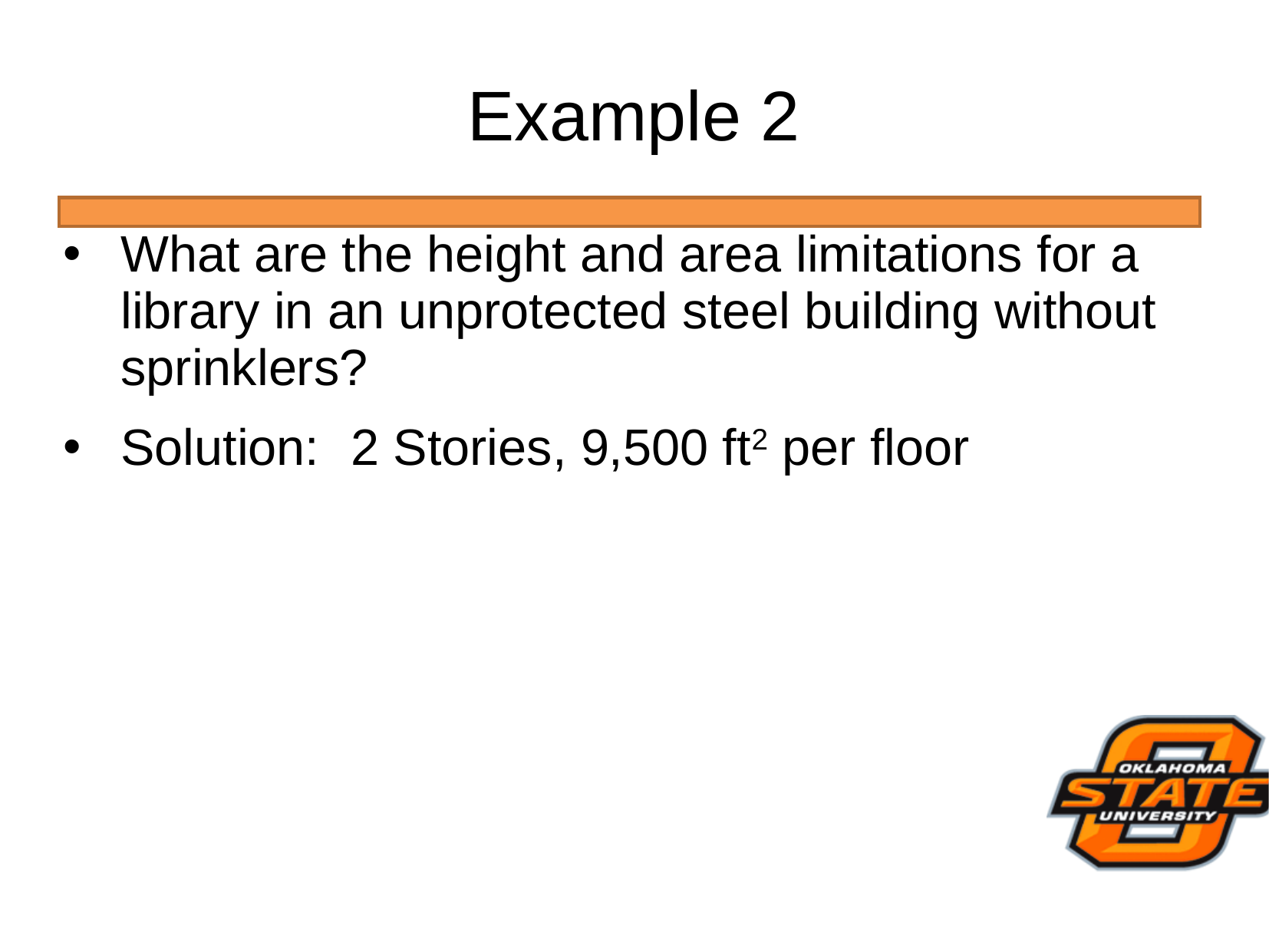

# Example 2
What are the height and area limitations for a library in an unprotected steel building without sprinklers?
Solution:	2 Stories, 9,500 ft2 per floor